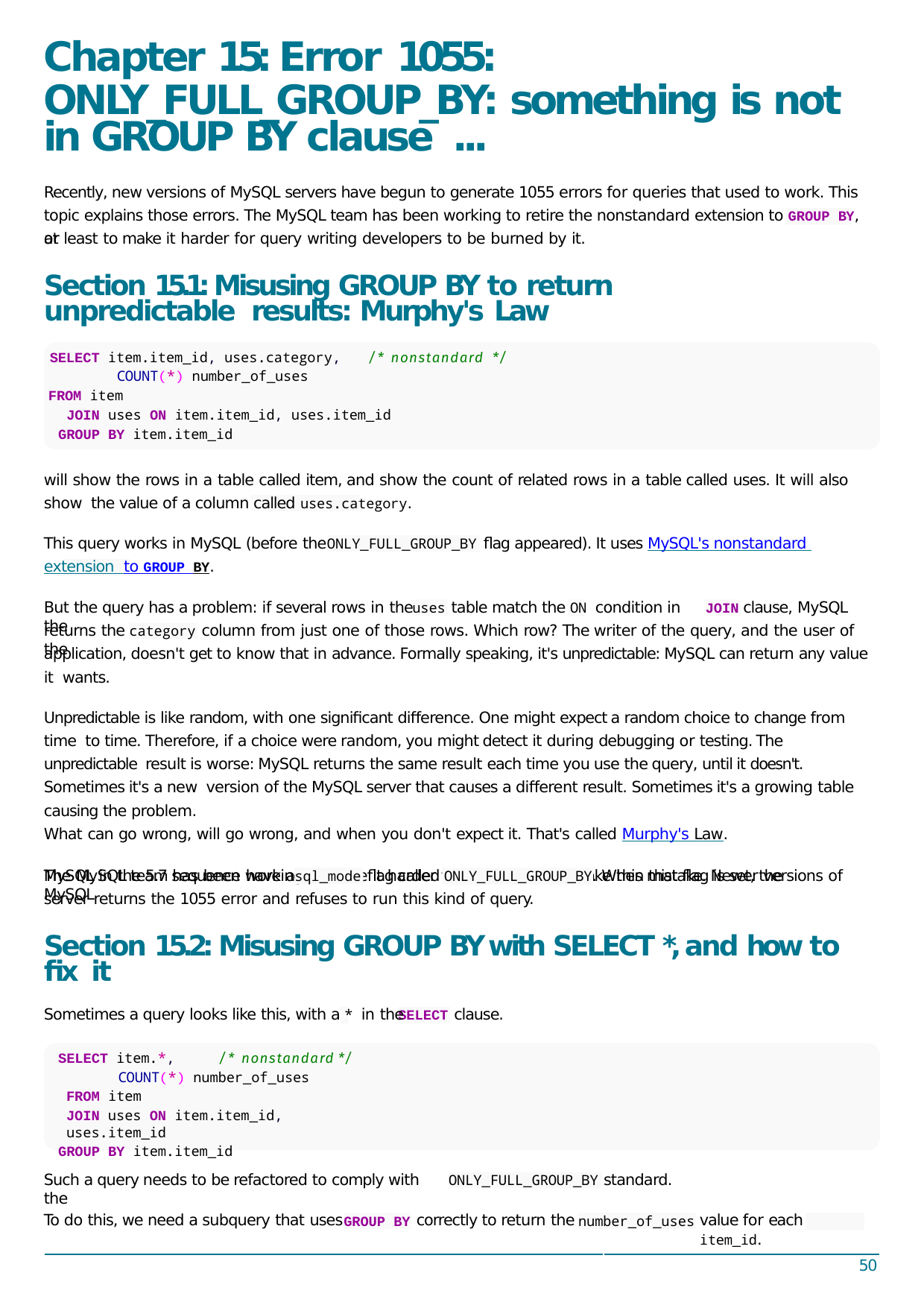

# Chapter 15: Error 1055:
ONLY_FULL_GROUP_BY: something is not  in GROUP BY clause ...
Recently, new versions of MySQL servers have begun to generate 1055 errors for queries that used to work. This  topic explains those errors. The MySQL team has been working to retire the nonstandard extension to GROUP BY, or

at least to make it harder for query writing developers to be burned by it.

Section 15.1: Misusing GROUP BY to return unpredictable  results: Murphy's Law

SELECT item.item_id, uses.category,  COUNT(*) number_of_uses
FROM item
/* nonstandard */
JOIN uses ON item.item_id, uses.item_id
GROUP BY item.item_id

will show the rows in a table called item, and show the count of related rows in a table called uses. It will also show  the value of a column called uses.category.

This query works in MySQL (before the	ﬂag appeared). It uses MySQL's nonstandard extension  to GROUP BY.
ONLY_FULL_GROUP_BY

But the query has a problem: if several rows in the	table match the ON condition in the
clause, MySQL
uses

JOIN
returns the	column from just one of those rows. Which row? The writer of the query, and the user of the
category
application, doesn't get to know that in advance. Formally speaking, it's unpredictable: MySQL can return any value it  wants.
Unpredictable is like random, with one signiﬁcant diﬀerence. One might expect a random choice to change from time  to time. Therefore, if a choice were random, you might detect it during debugging or testing. The unpredictable  result is worse: MySQL returns the same result each time you use the query, until it doesn't. Sometimes it's a new  version of the MySQL server that causes a diﬀerent result. Sometimes it's a growing table causing the problem.
What can go wrong, will go wrong, and when you don't expect it. That's called Murphy's Law.

The MySQL team has been working to make it harder for developers to make this mistake. Newer versions of
MySQL in the 5.7 sequence have a	ﬂag called ONLY_FULL_GROUP_BY. When that ﬂag is set, the MySQL
sql_mode

server returns the 1055 error and refuses to run this kind of query.

Section 15.2: Misusing GROUP BY with SELECT *, and how to ﬁx  it
Sometimes a query looks like this, with a * in the	clause.

SELECT

SELECT item.*,	/* nonstandard */
COUNT(*) number_of_uses
FROM item
JOIN uses ON item.item_id, uses.item_id
GROUP BY item.item_id
Such a query needs to be refactored to comply with the
standard.
ONLY_FULL_GROUP_BY
To do this, we need a subquery that uses	correctly to return the
value for each item_id.
GROUP BY
number_of_uses

50